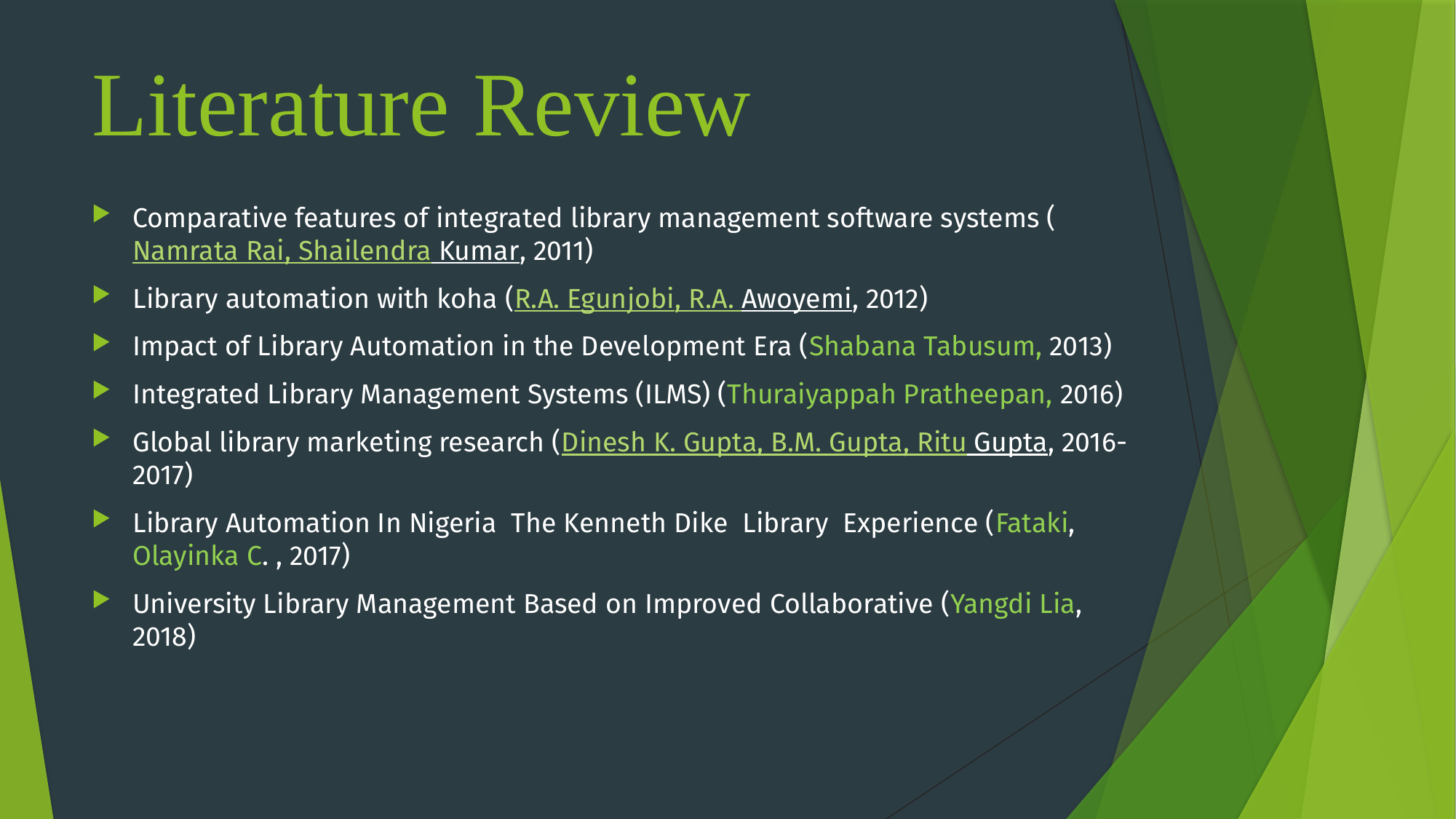

# Literature Review
Comparative features of integrated library management software systems (Namrata Rai, Shailendra Kumar, 2011)
Library automation with koha (R.A. Egunjobi, R.A. Awoyemi, 2012)
Impact of Library Automation in the Development Era (Shabana Tabusum, 2013)
Integrated Library Management Systems (ILMS) (Thuraiyappah Pratheepan, 2016)
Global library marketing research (Dinesh K. Gupta, B.M. Gupta, Ritu Gupta, 2016-2017)
Library Automation In Nigeria  The Kenneth Dike  Library  Experience (Fataki, Olayinka C. , 2017)
University Library Management Based on Improved Collaborative (Yangdi Lia, 2018)